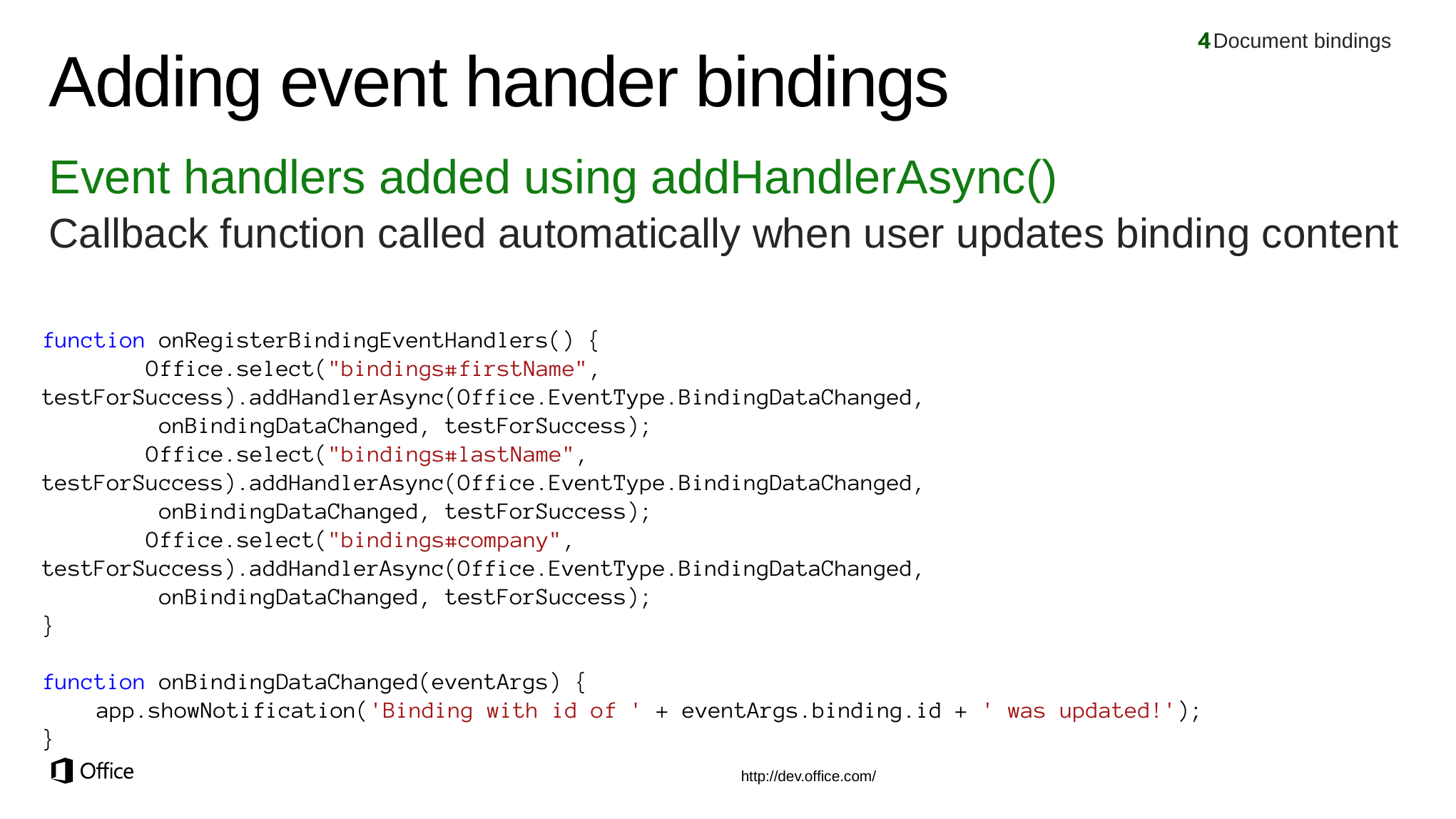

Document bindings

# Adding event hander bindings
Event handlers added using addHandlerAsync()
Callback function called automatically when user updates binding content

function onRegisterBindingEventHandlers() {
        Office.select("bindings#firstName", testForSuccess).addHandlerAsync(Office.EventType.BindingDataChanged,
         onBindingDataChanged, testForSuccess);
        Office.select("bindings#lastName", testForSuccess).addHandlerAsync(Office.EventType.BindingDataChanged,
         onBindingDataChanged, testForSuccess);
        Office.select("bindings#company", testForSuccess).addHandlerAsync(Office.EventType.BindingDataChanged,
         onBindingDataChanged, testForSuccess);
}

function onBindingDataChanged(eventArgs) {
app.showNotification('Binding with id of ' + eventArgs.binding.id + ' was updated!');
}